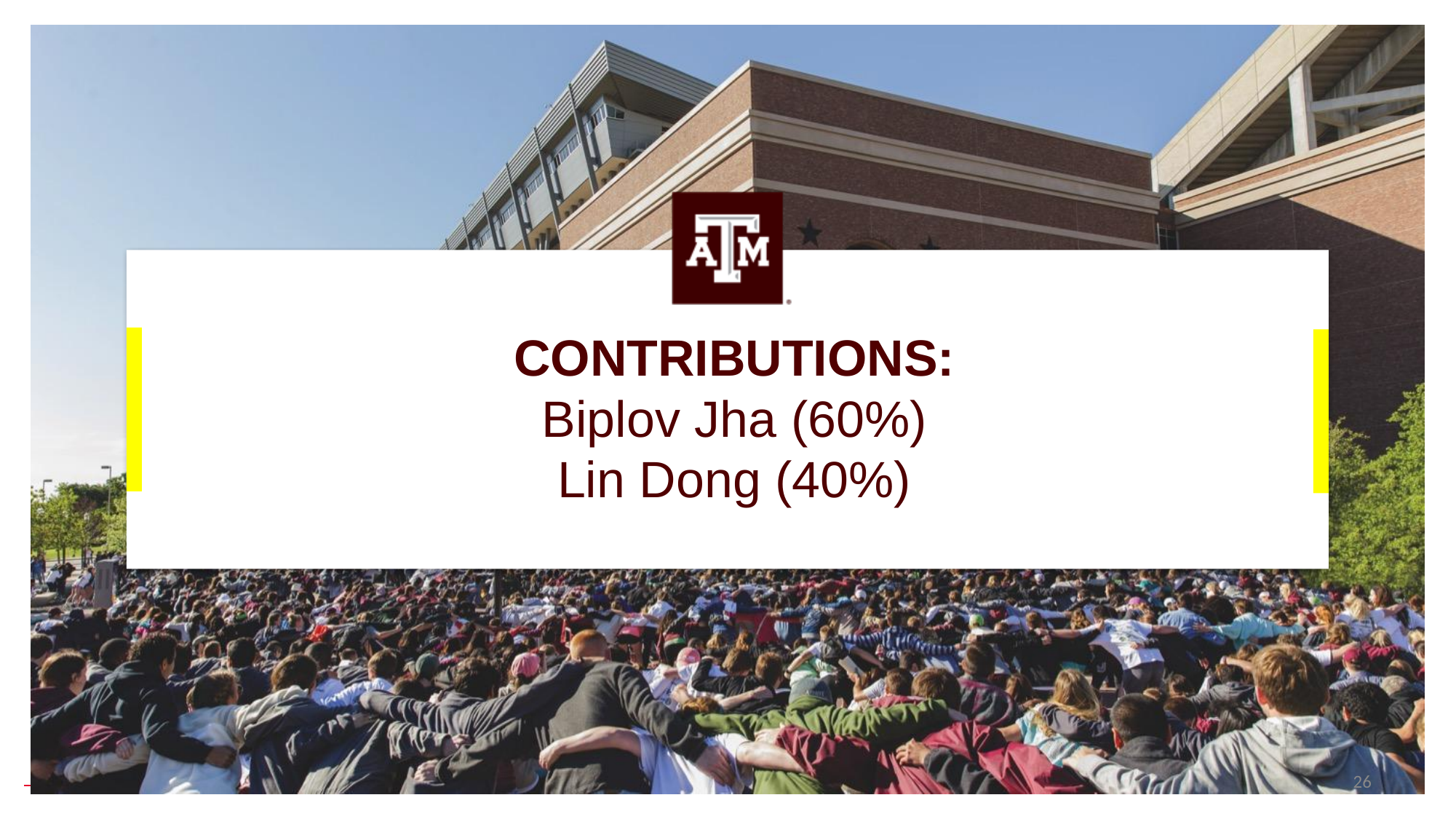

# CONTRIBUTIONS: Biplov Jha (60%) Lin Dong (40%)
26